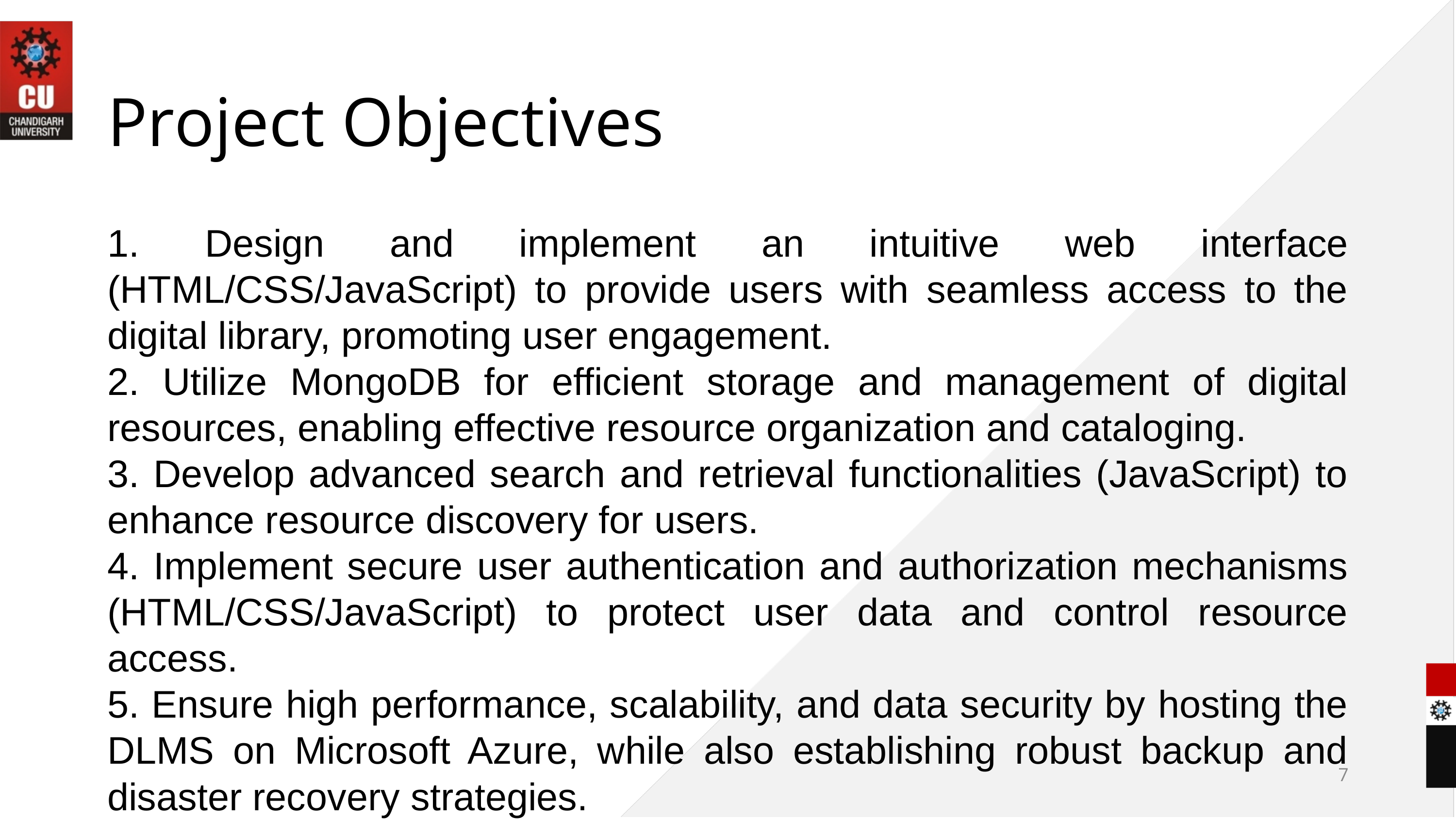

Project Objectives
 Design and implement an intuitive web interface (HTML/CSS/JavaScript) to provide users with seamless access to the digital library, promoting user engagement.
 Utilize MongoDB for efficient storage and management of digital resources, enabling effective resource organization and cataloging.
 Develop advanced search and retrieval functionalities (JavaScript) to enhance resource discovery for users.
 Implement secure user authentication and authorization mechanisms (HTML/CSS/JavaScript) to protect user data and control resource access.
 Ensure high performance, scalability, and data security by hosting the DLMS on Microsoft Azure, while also establishing robust backup and disaster recovery strategies.
7